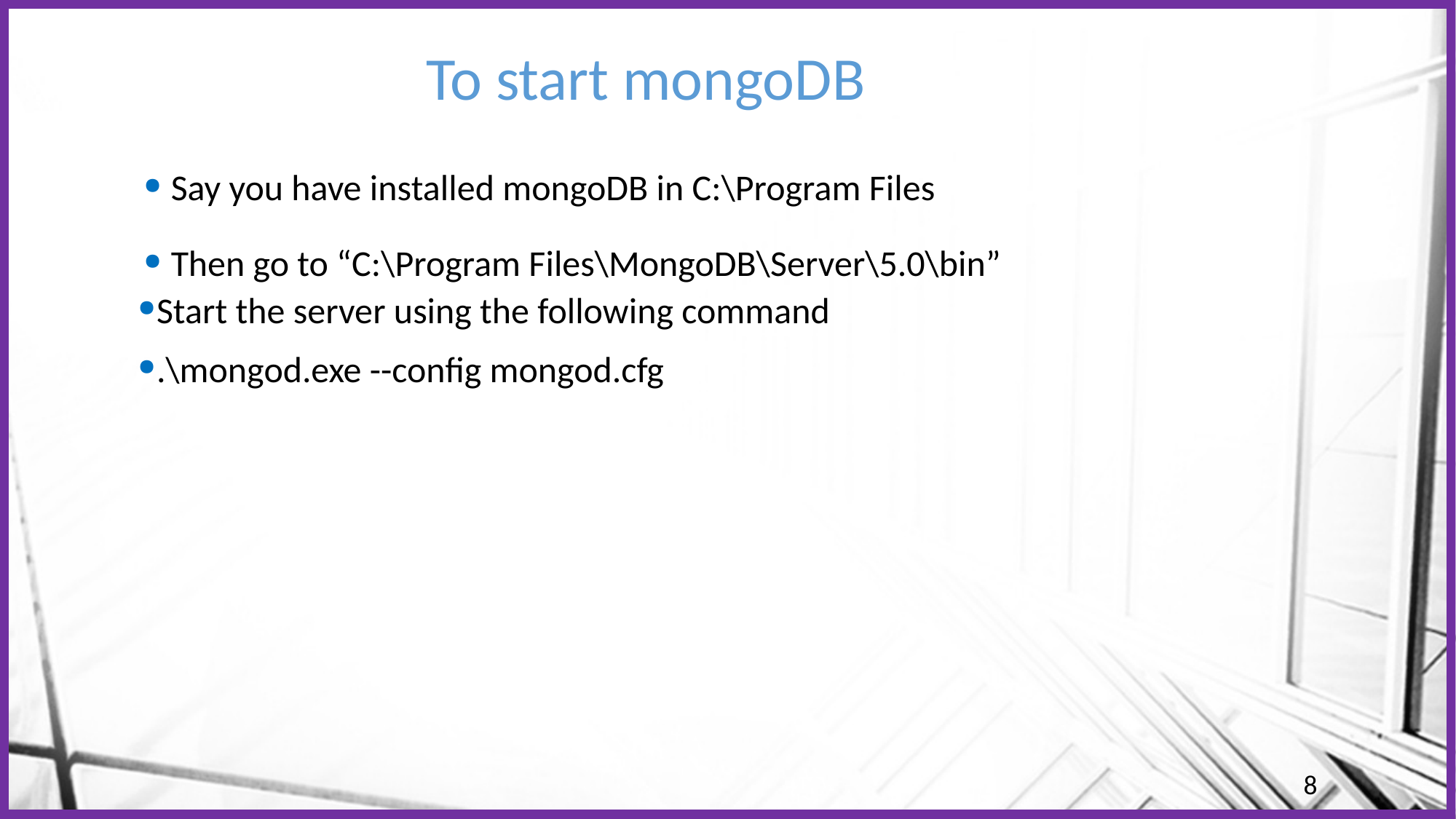

# To start mongoDB
Say you have installed mongoDB in C:\Program Files
Then go to “C:\Program Files\MongoDB\Server\5.0\bin”
Start the server using the following command
.\mongod.exe --config mongod.cfg

8